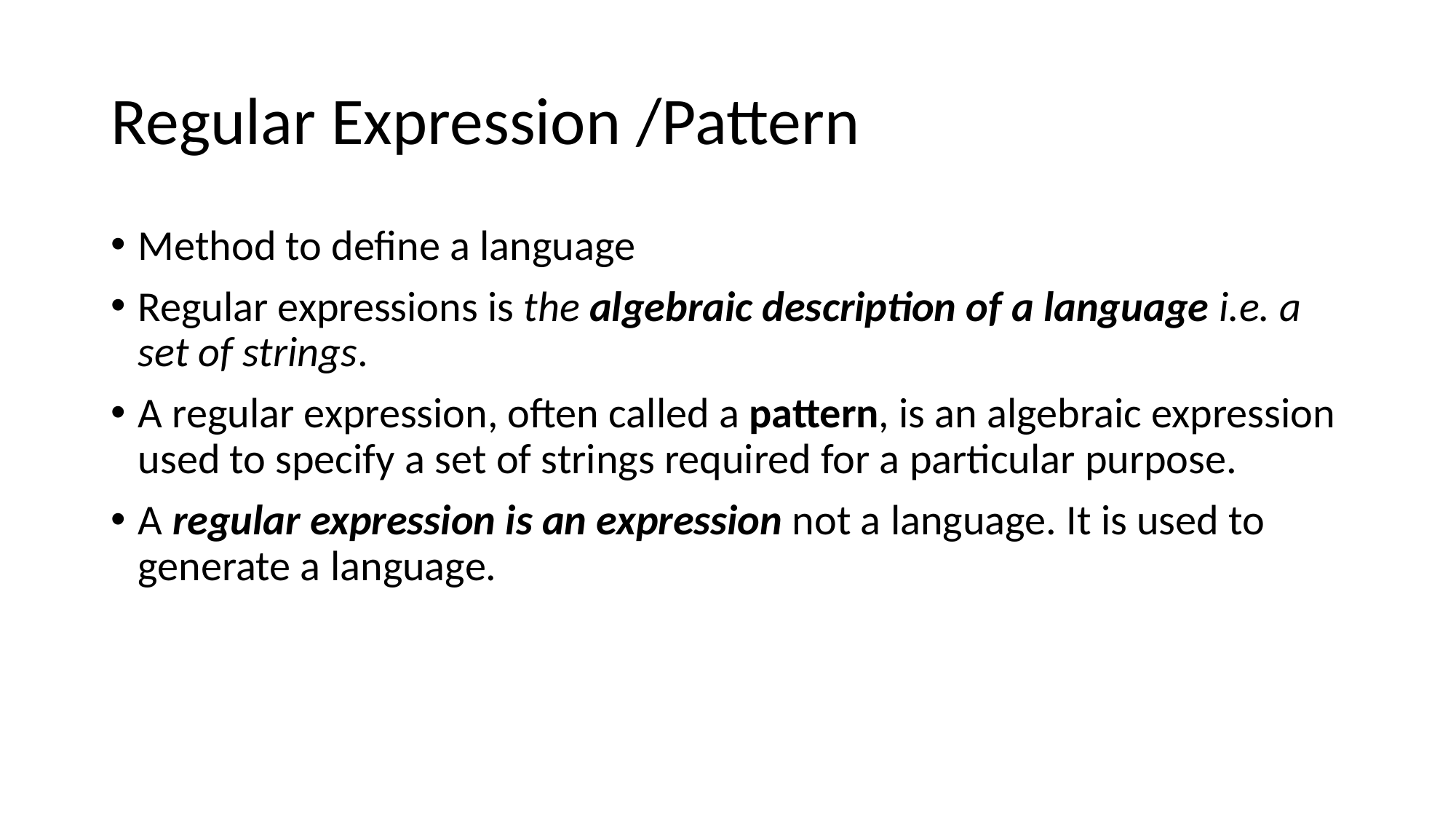

# Regular Expression /Pattern
Method to define a language
Regular expressions is the algebraic description of a language i.e. a set of strings.
A regular expression, often called a pattern, is an algebraic expression used to specify a set of strings required for a particular purpose.
A regular expression is an expression not a language. It is used to generate a language.